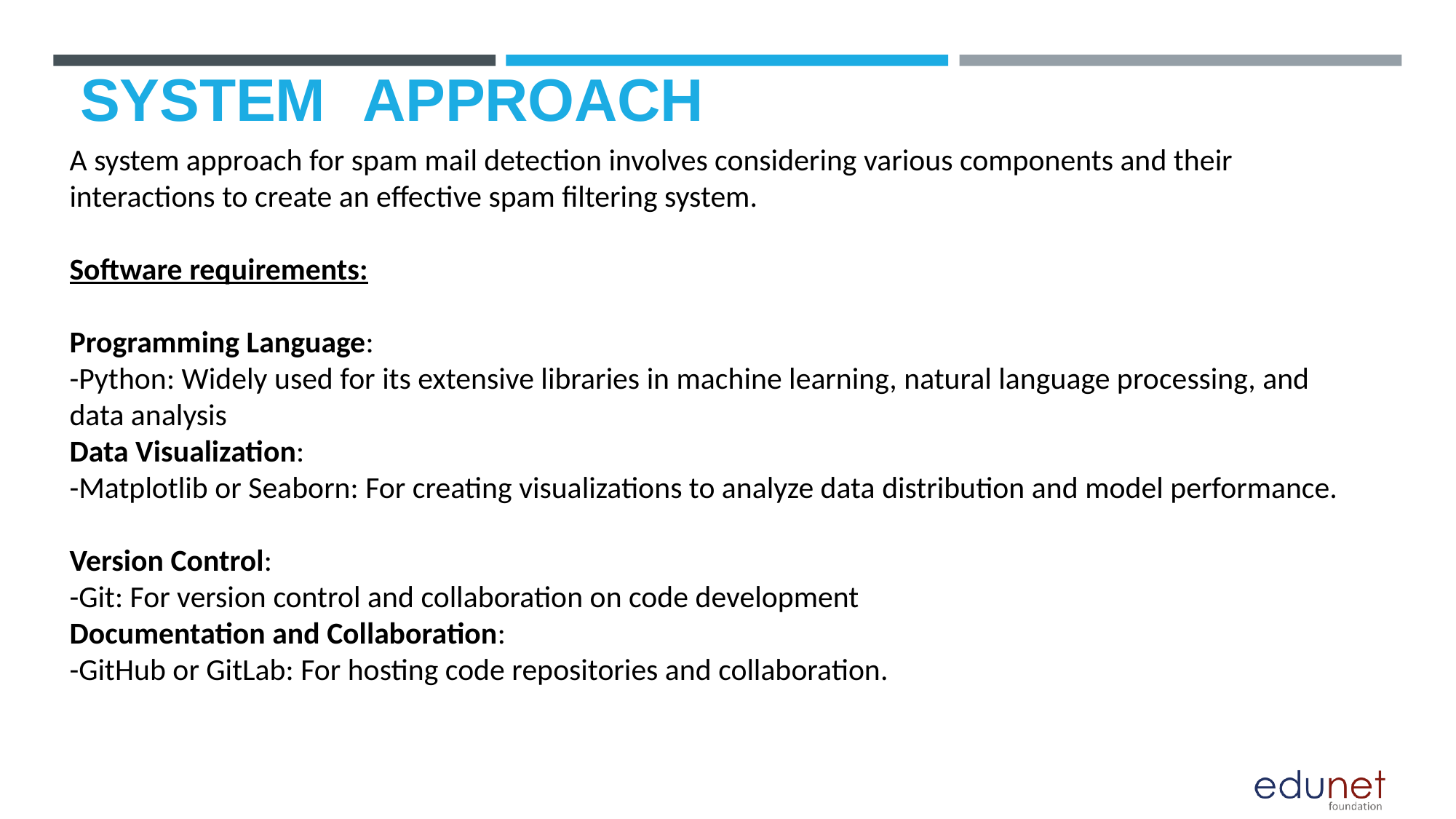

# SYSTEM	APPROACH
A system approach for spam mail detection involves considering various components and their interactions to create an effective spam filtering system.

Software requirements:

Programming Language:
-Python: Widely used for its extensive libraries in machine learning, natural language processing, and data analysis
Data Visualization:
-Matplotlib or Seaborn: For creating visualizations to analyze data distribution and model performance.

Version Control:
-Git: For version control and collaboration on code development
Documentation and Collaboration:
-GitHub or GitLab: For hosting code repositories and collaboration.